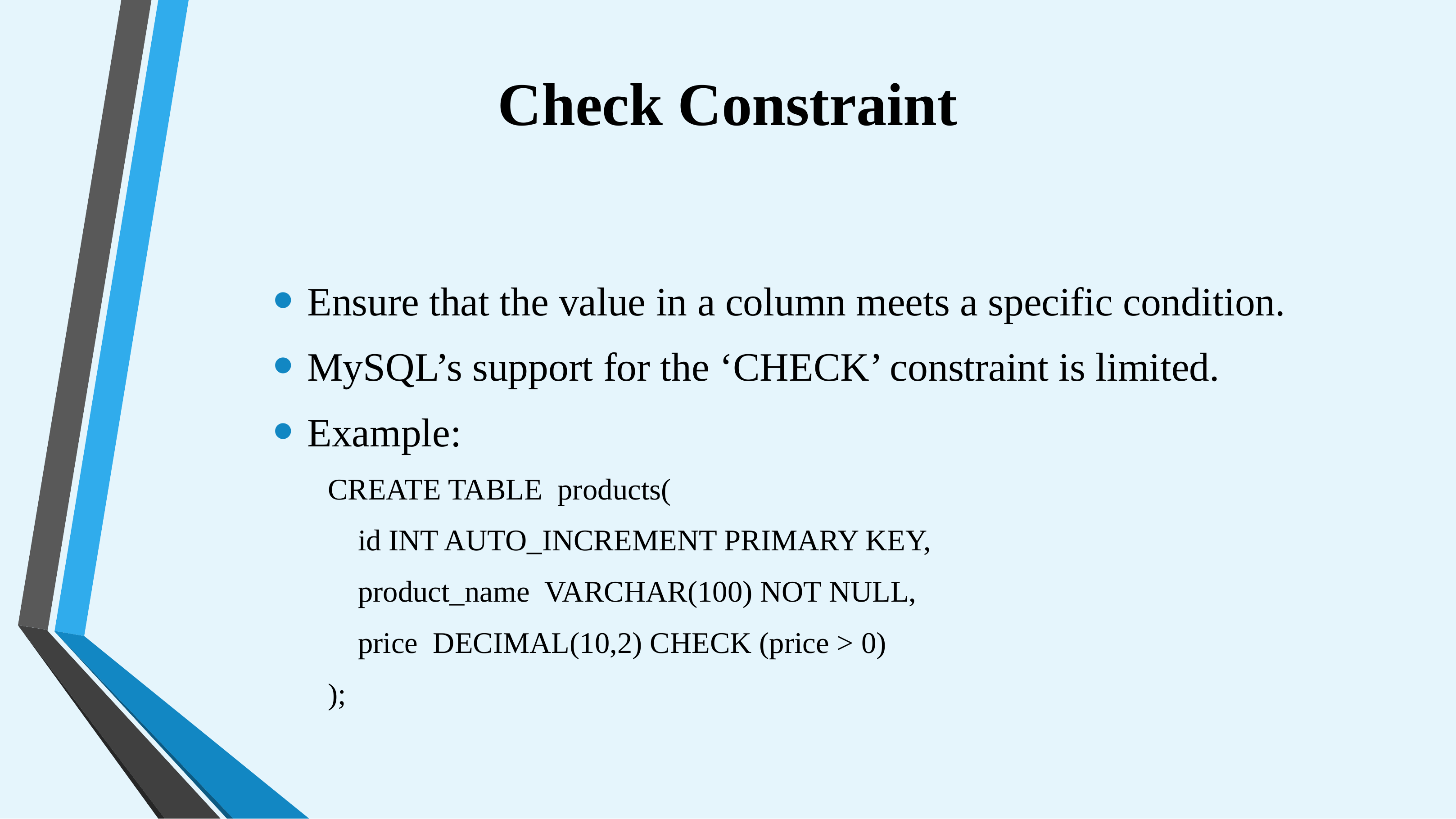

# Check Constraint
Ensure that the value in a column meets a specific condition.
MySQL’s support for the ‘CHECK’ constraint is limited.
Example:
CREATE TABLE  products(
    id INT AUTO_INCREMENT PRIMARY KEY,
    product_name  VARCHAR(100) NOT NULL,
    price  DECIMAL(10,2) CHECK (price > 0)
);